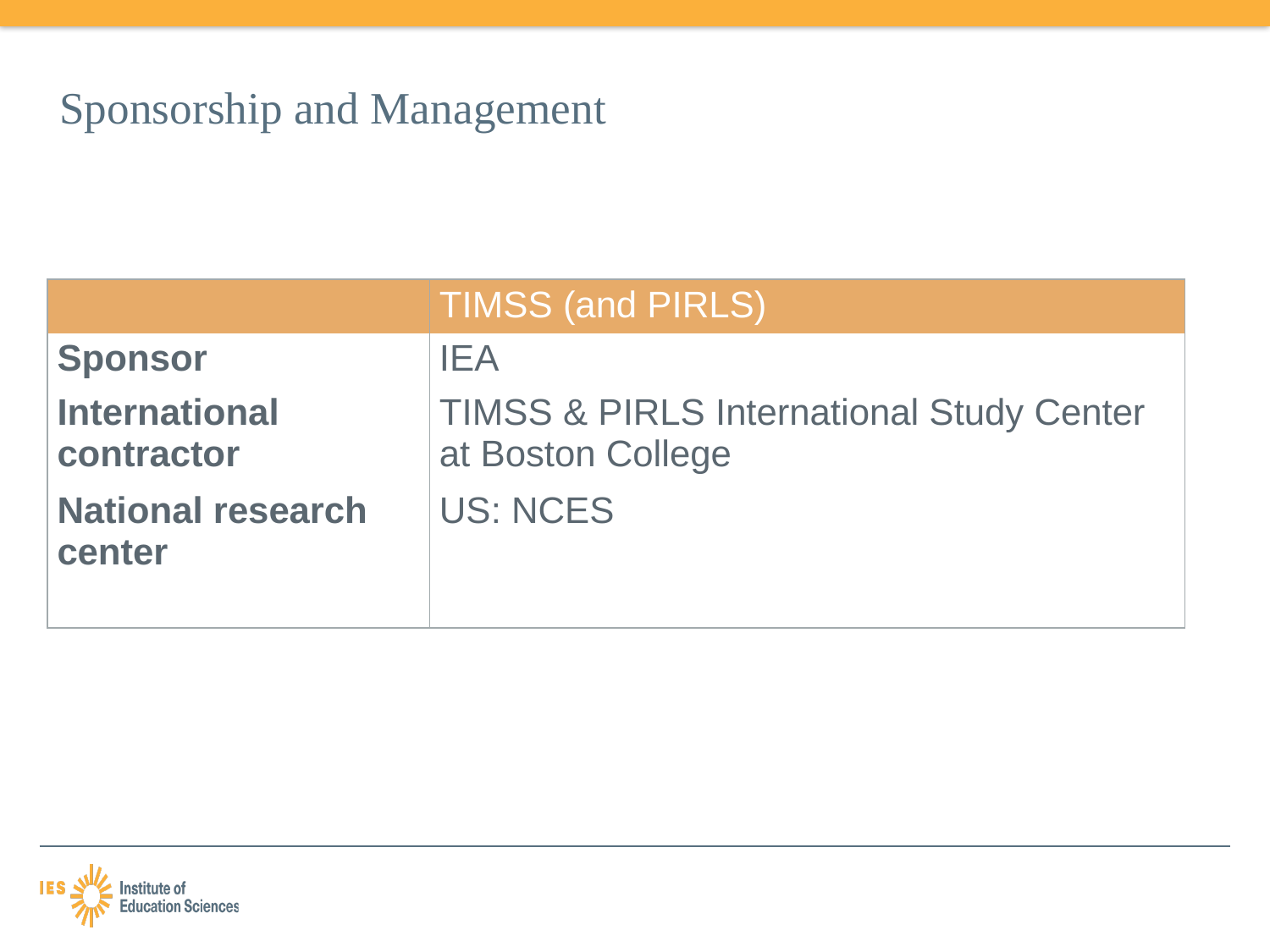

# Sponsorship and Management
|  | TIMSS (and PIRLS) |
| --- | --- |
| Sponsor | IEA |
| International contractor | TIMSS & PIRLS International Study Center at Boston College |
| National research center | US: NCES |